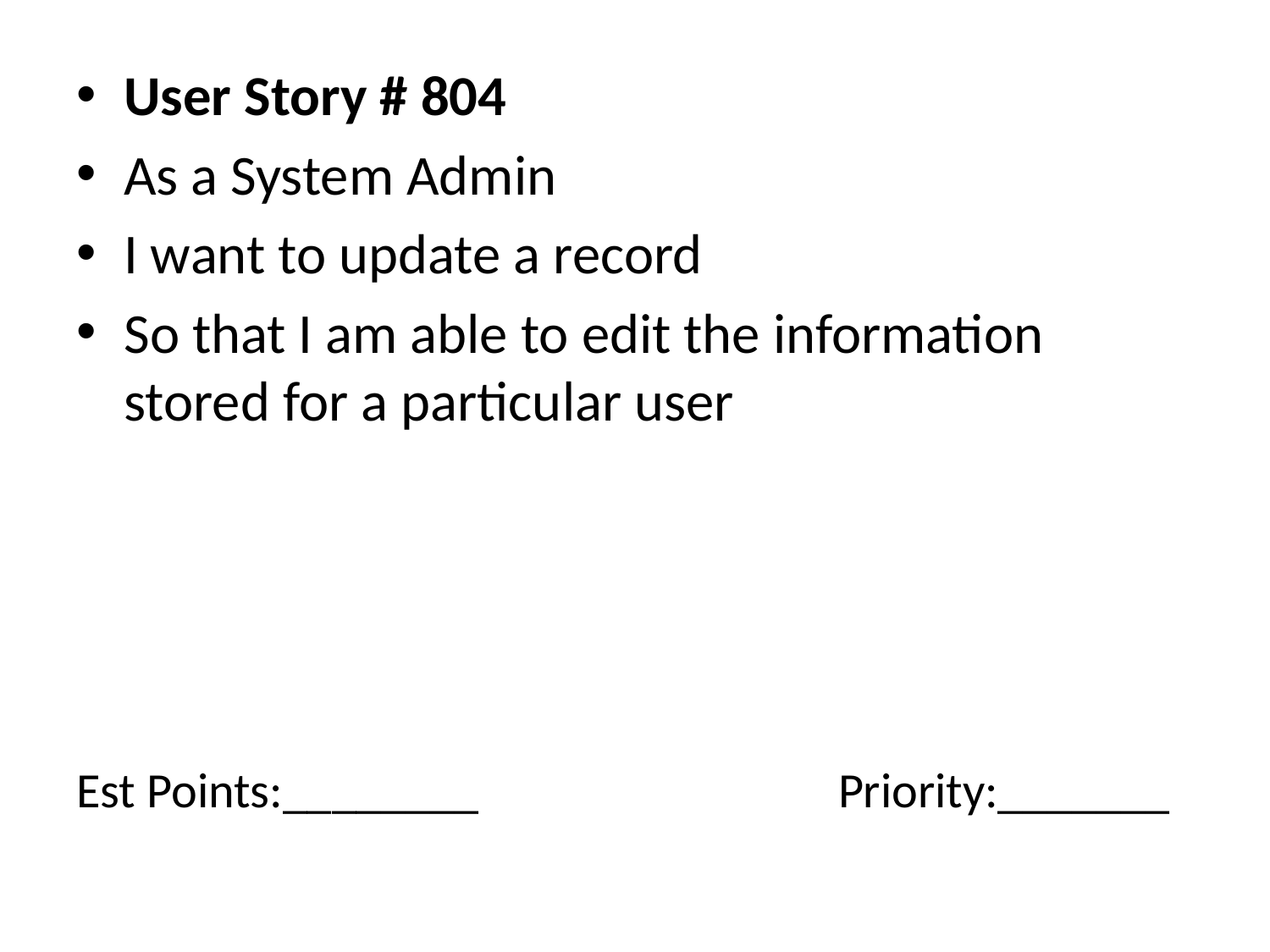

User Story # 804
As a System Admin
I want to update a record
So that I am able to edit the information stored for a particular user
# Est Points:________			Priority:_______